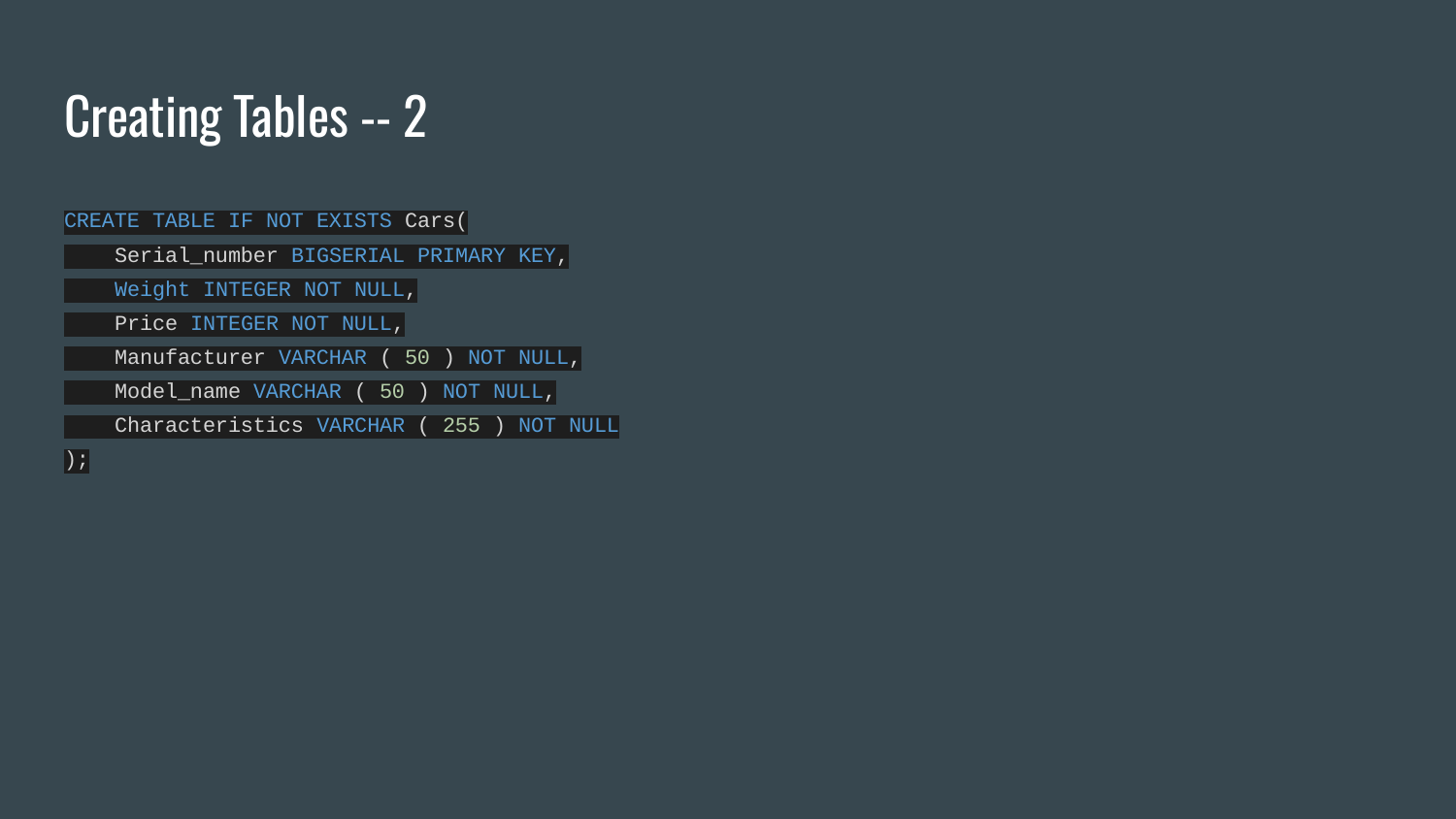

# Creating Tables -- 2
CREATE TABLE IF NOT EXISTS Cars(
    Serial_number BIGSERIAL PRIMARY KEY,
    Weight INTEGER NOT NULL,
    Price INTEGER NOT NULL,
    Manufacturer VARCHAR ( 50 ) NOT NULL,
    Model_name VARCHAR ( 50 ) NOT NULL,
    Characteristics VARCHAR ( 255 ) NOT NULL
);